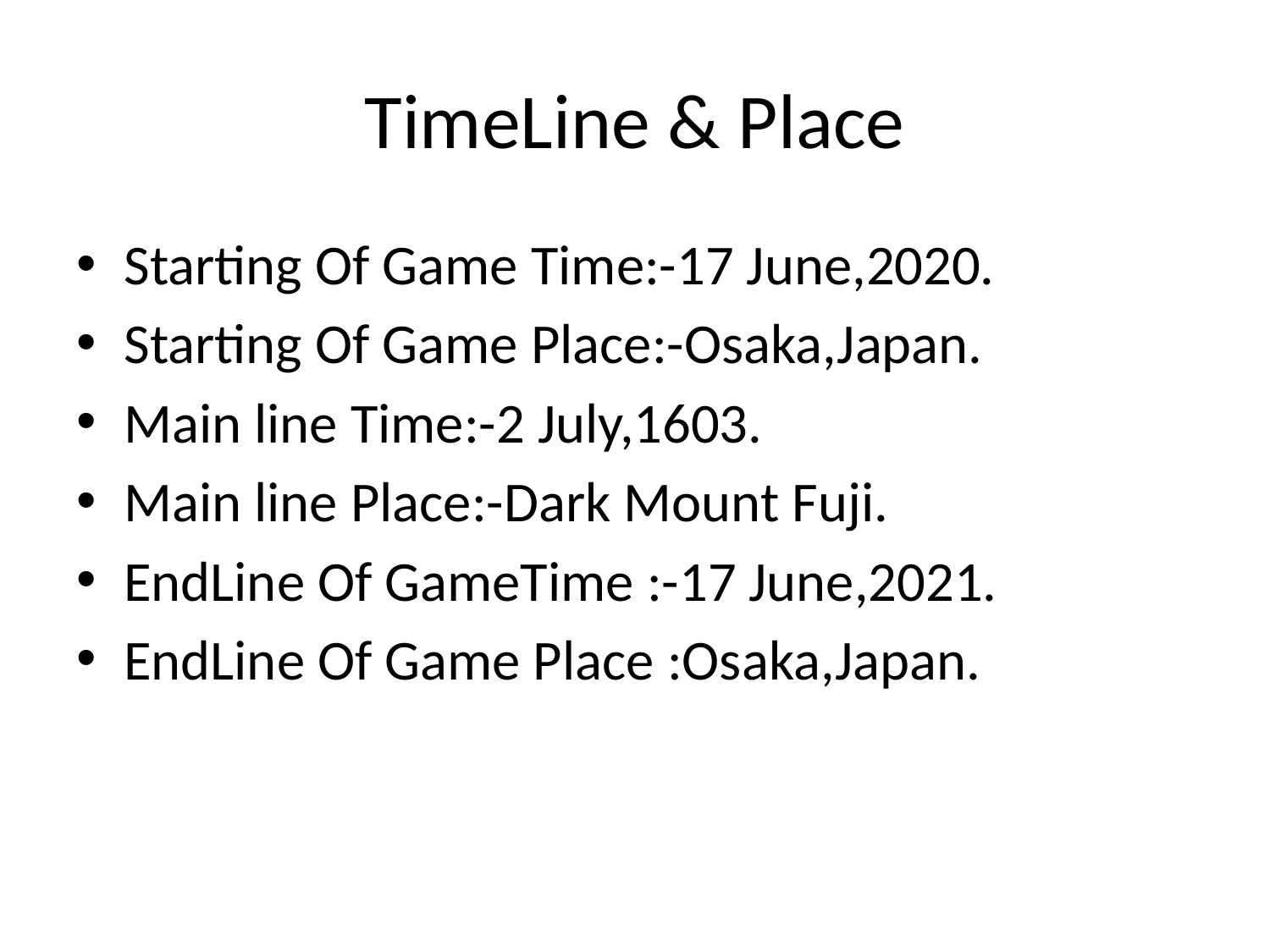

# TimeLine & Place
Starting Of Game Time:-17 June,2020.
Starting Of Game Place:-Osaka,Japan.
Main line Time:-2 July,1603.
Main line Place:-Dark Mount Fuji.
EndLine Of GameTime :-17 June,2021.
EndLine Of Game Place :Osaka,Japan.